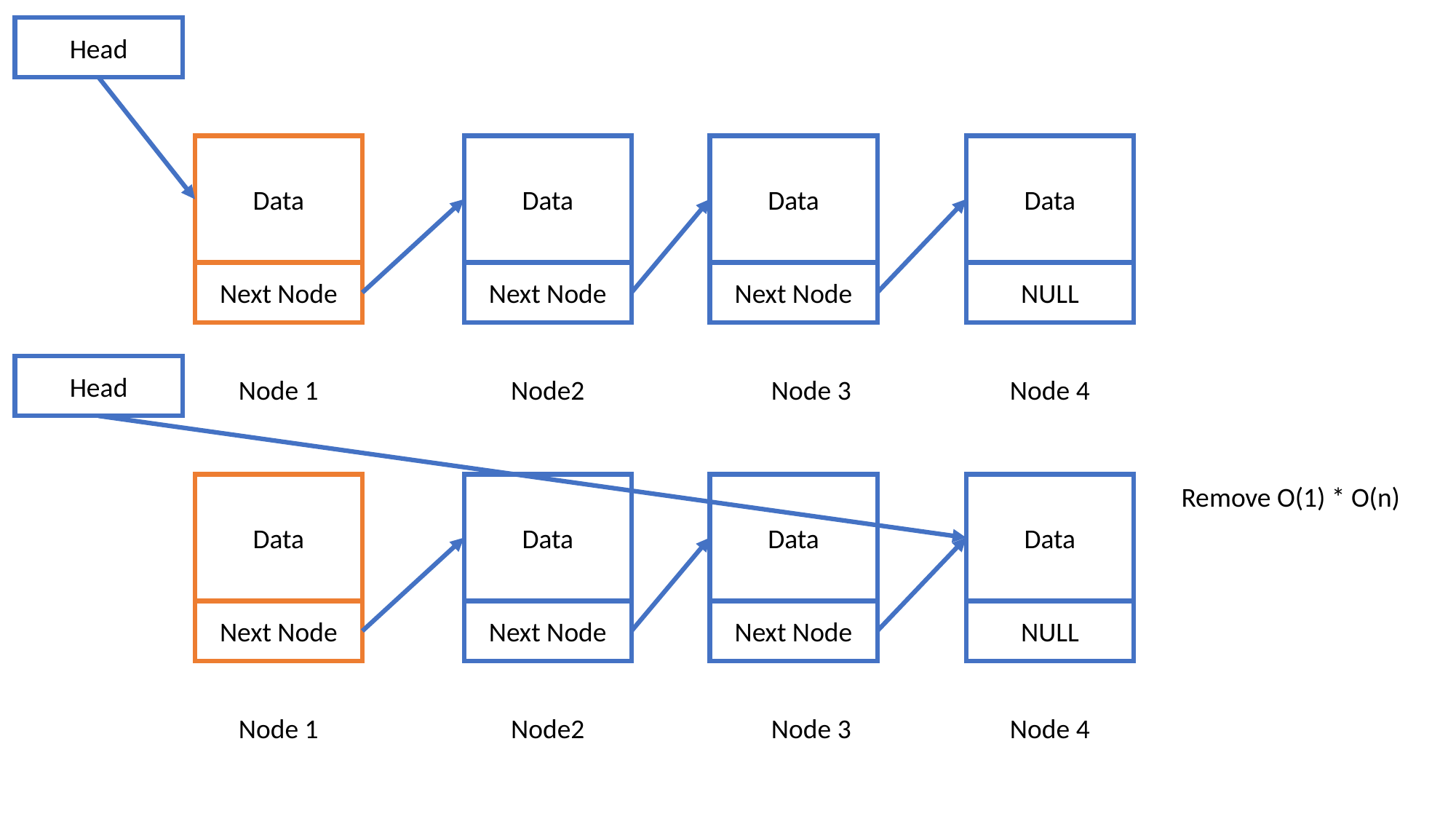

Head
Data
Data
Data
Data
Next Node
Next Node
Next Node
NULL
Head
Node 1
Node2
Node 3
Node 4
Data
Data
Data
Data
Remove O(1) * O(n)
Next Node
Next Node
Next Node
NULL
Node 1
Node2
Node 3
Node 4